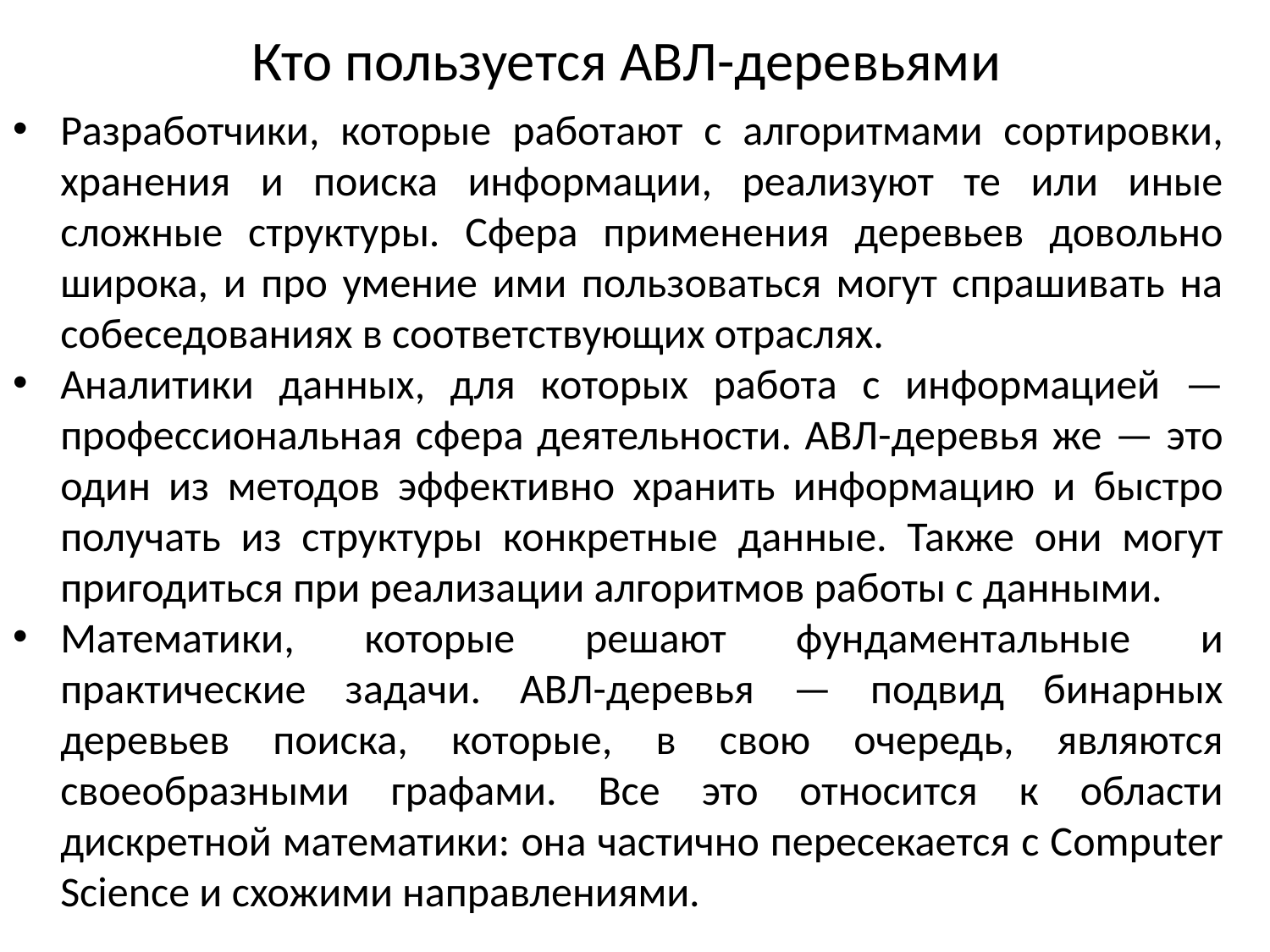

# Кто пользуется АВЛ-деревьями
Разработчики, которые работают с алгоритмами сортировки, хранения и поиска информации, реализуют те или иные сложные структуры. Сфера применения деревьев довольно широка, и про умение ими пользоваться могут спрашивать на собеседованиях в соответствующих отраслях.
Аналитики данных, для которых работа с информацией — профессиональная сфера деятельности. АВЛ-деревья же — это один из методов эффективно хранить информацию и быстро получать из структуры конкретные данные. Также они могут пригодиться при реализации алгоритмов работы с данными.
Математики, которые решают фундаментальные и практические задачи. АВЛ-деревья — подвид бинарных деревьев поиска, которые, в свою очередь, являются своеобразными графами. Все это относится к области дискретной математики: она частично пересекается с Computer Science и схожими направлениями.